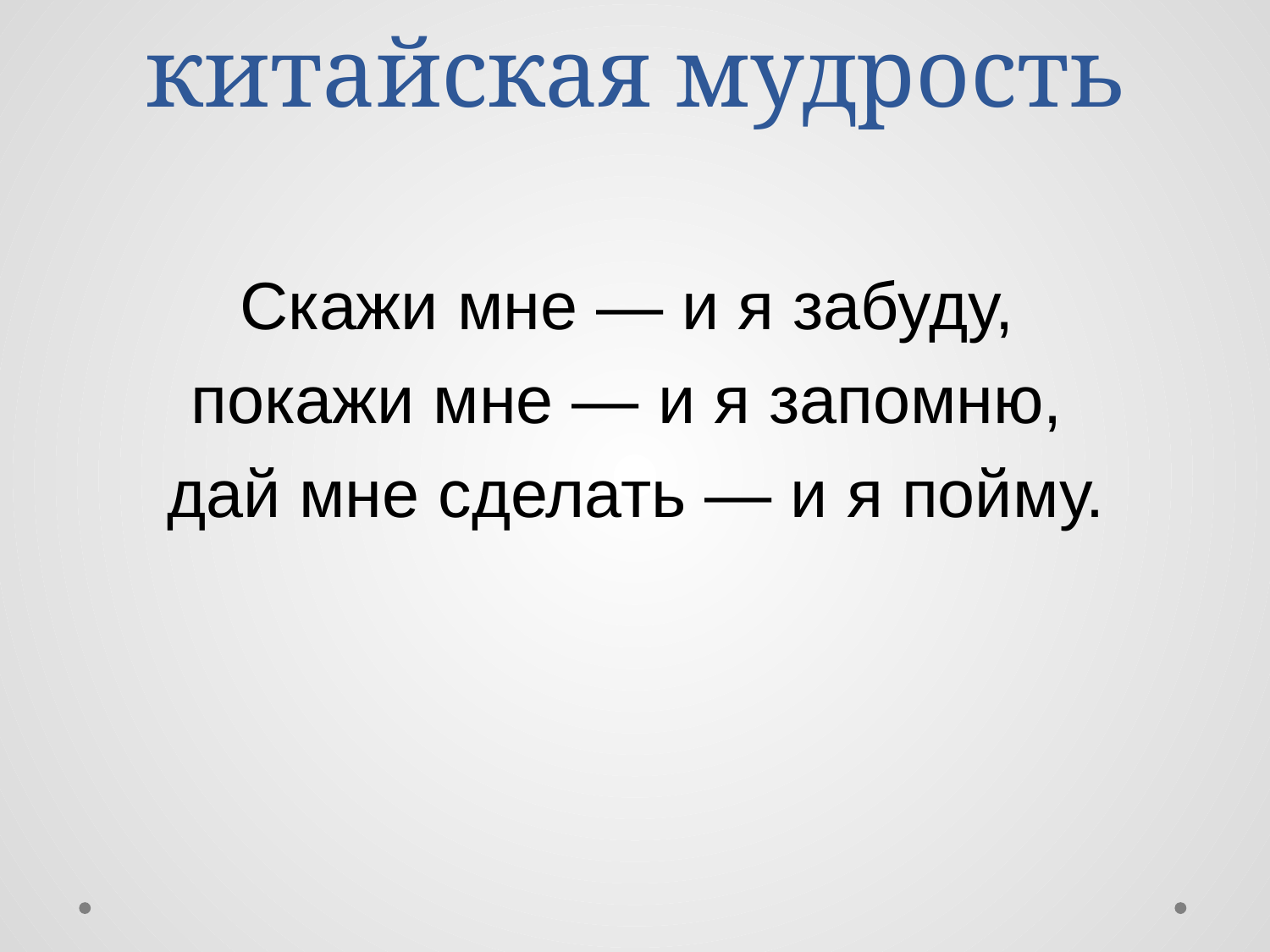

# китайская мудрость
Скажи мне — и я забуду,
покажи мне — и я запомню,
дай мне сделать — и я пойму.